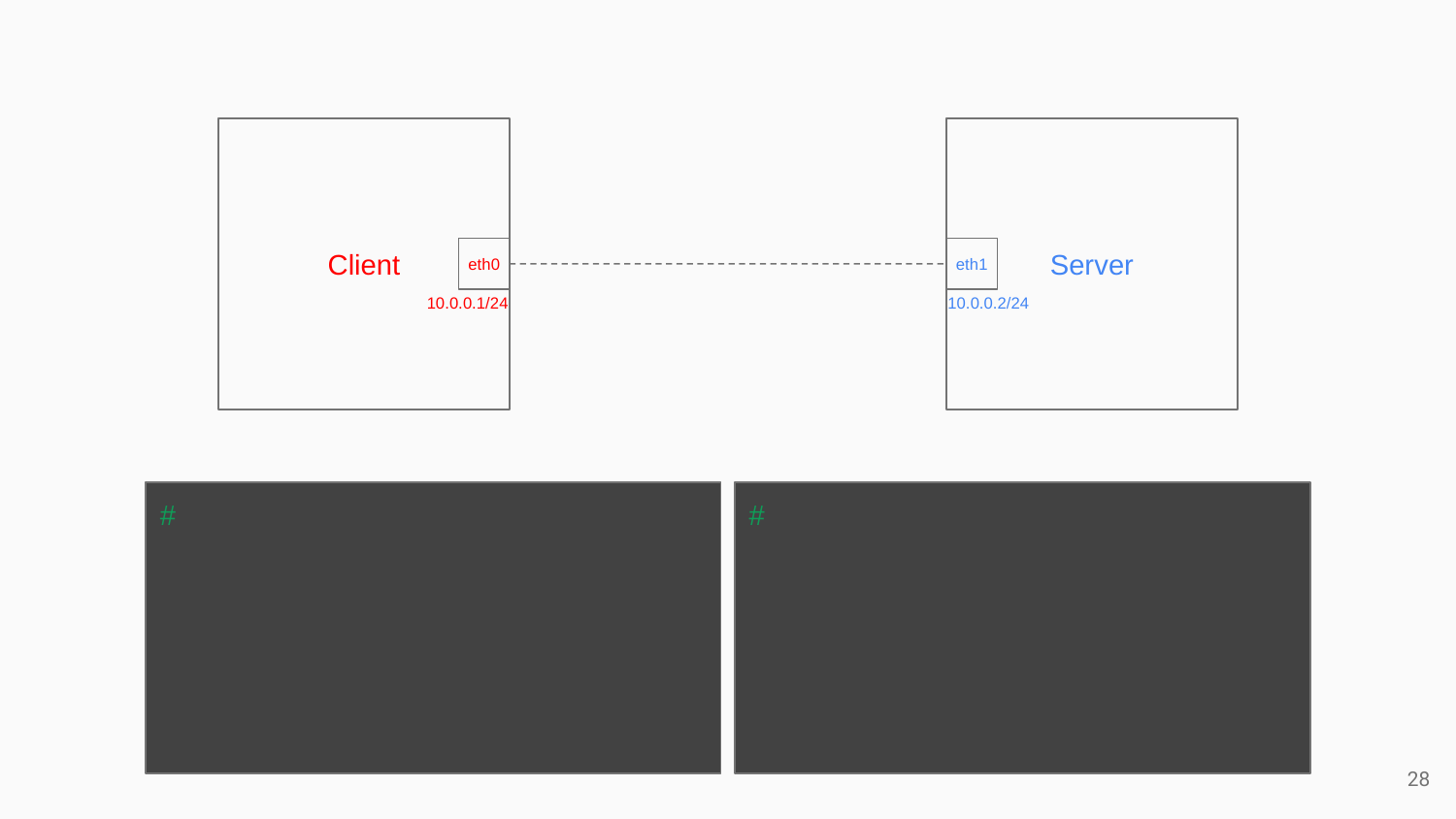

Client
Server
eth0
eth1

10.0.0.1/24
10.0.0.2/24
#
#
28